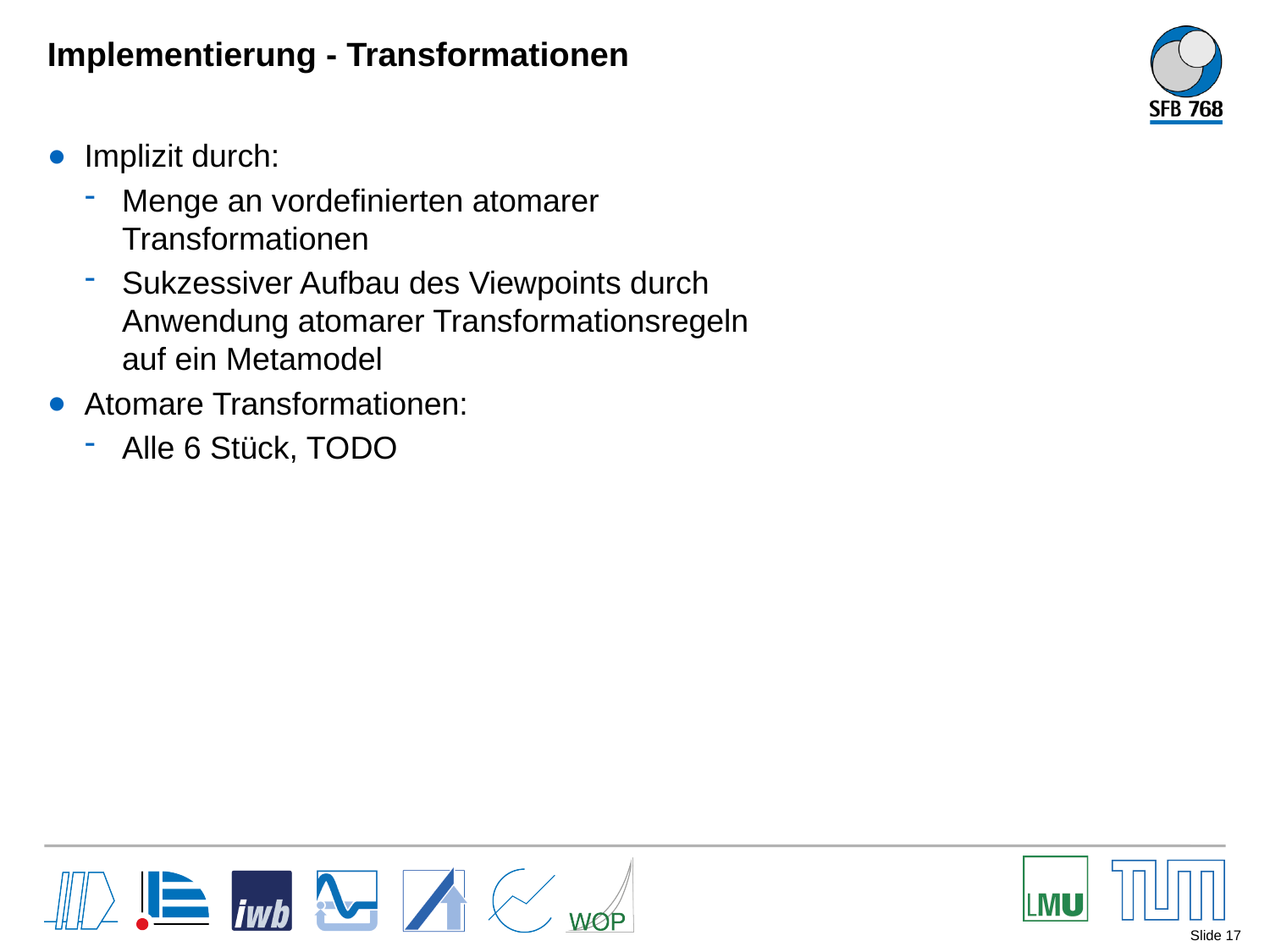

# Implementierung - Transformationen
Implizit durch:
Menge an vordefinierten atomarer Transformationen
Sukzessiver Aufbau des Viewpoints durch Anwendung atomarer Transformationsregeln auf ein Metamodel
Atomare Transformationen:
Alle 6 Stück, TODO